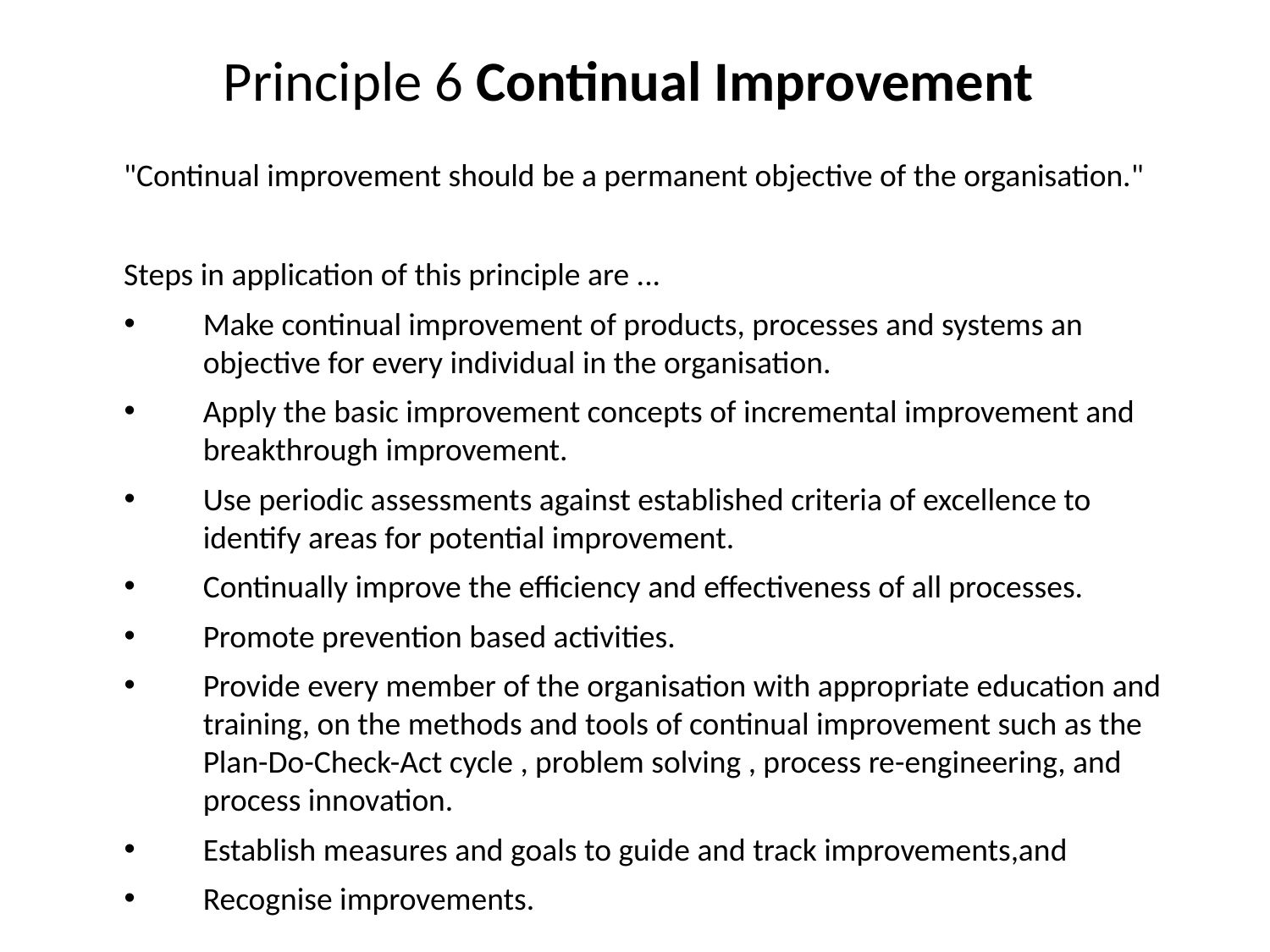

Principle 6 Continual Improvement
	"Continual improvement should be a permanent objective of the organisation."

	Steps in application of this principle are ...
Make continual improvement of products, processes and systems an objective for every individual in the organisation.
Apply the basic improvement concepts of incremental improvement and breakthrough improvement.
Use periodic assessments against established criteria of excellence to identify areas for potential improvement.
Continually improve the efficiency and effectiveness of all processes.
Promote prevention based activities.
Provide every member of the organisation with appropriate education and training, on the methods and tools of continual improvement such as the Plan-Do-Check-Act cycle , problem solving , process re-engineering, and process innovation.
Establish measures and goals to guide and track improvements,and
Recognise improvements.